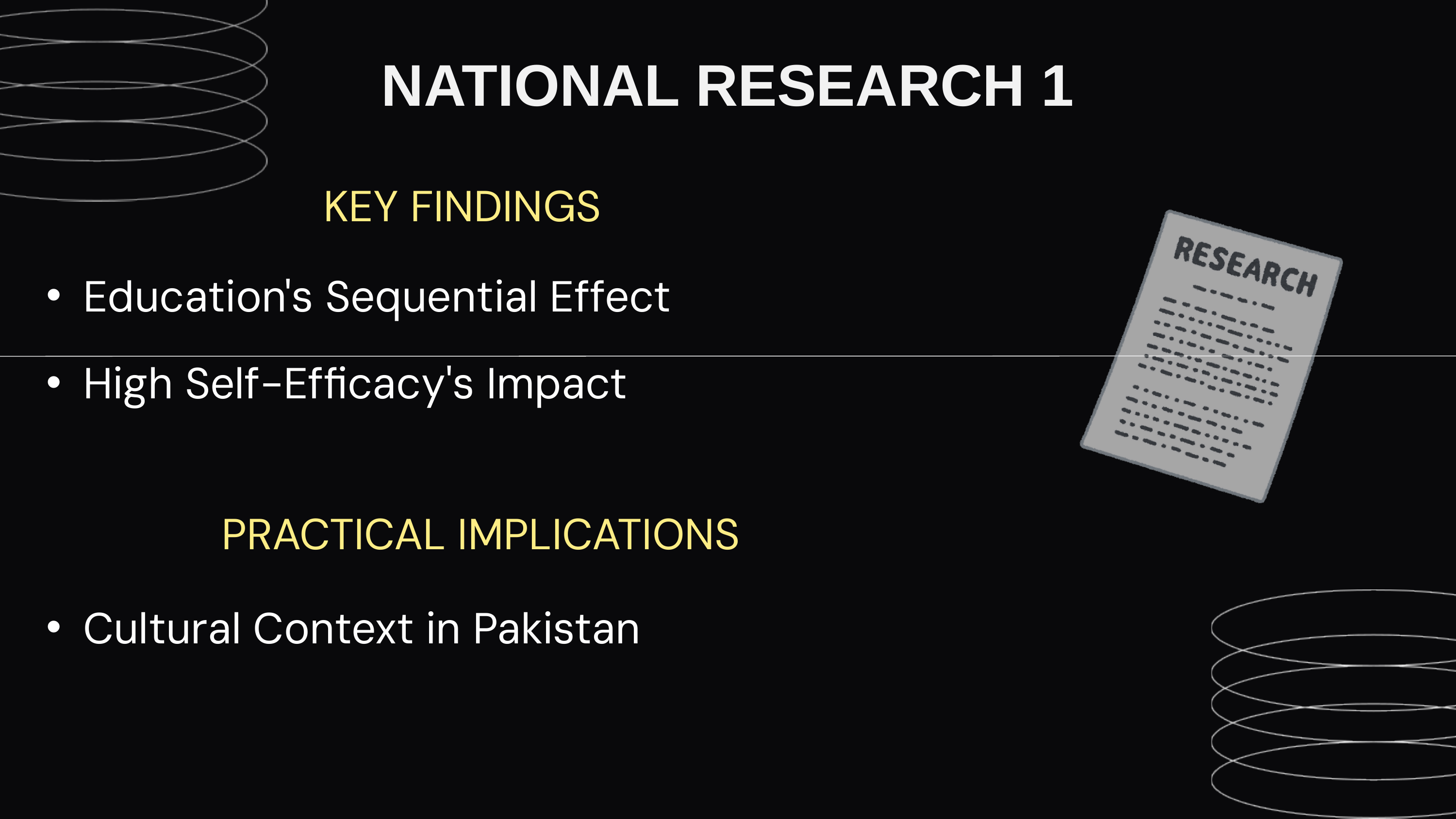

NATIONAL RESEARCH 1
KEY FINDINGS

Education's Sequential Effect
High Self-Efficacy's Impact

PRACTICAL IMPLICATIONS

Cultural Context in Pakistan